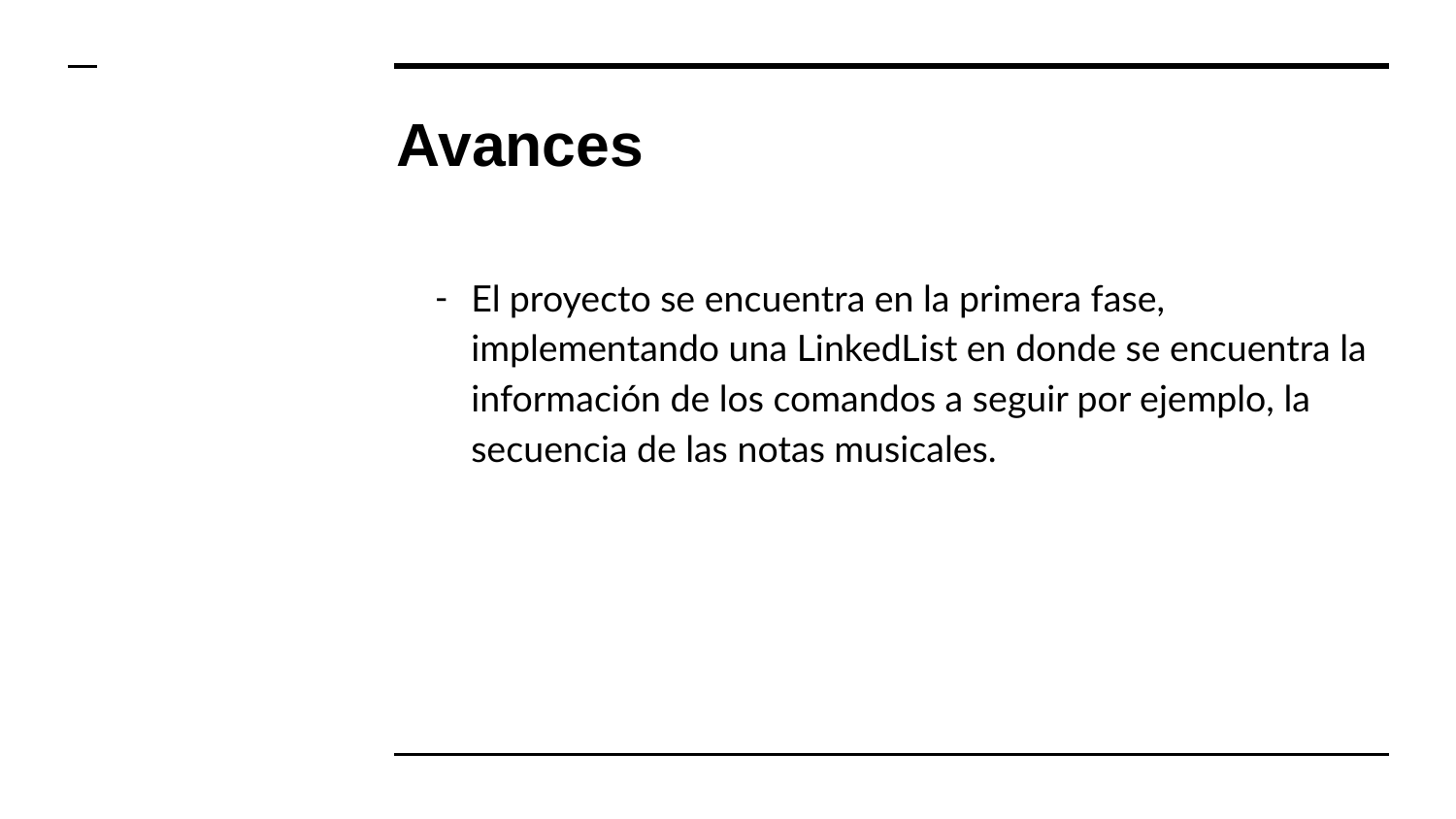

# Avances
El proyecto se encuentra en la primera fase, implementando una LinkedList en donde se encuentra la información de los comandos a seguir por ejemplo, la secuencia de las notas musicales.